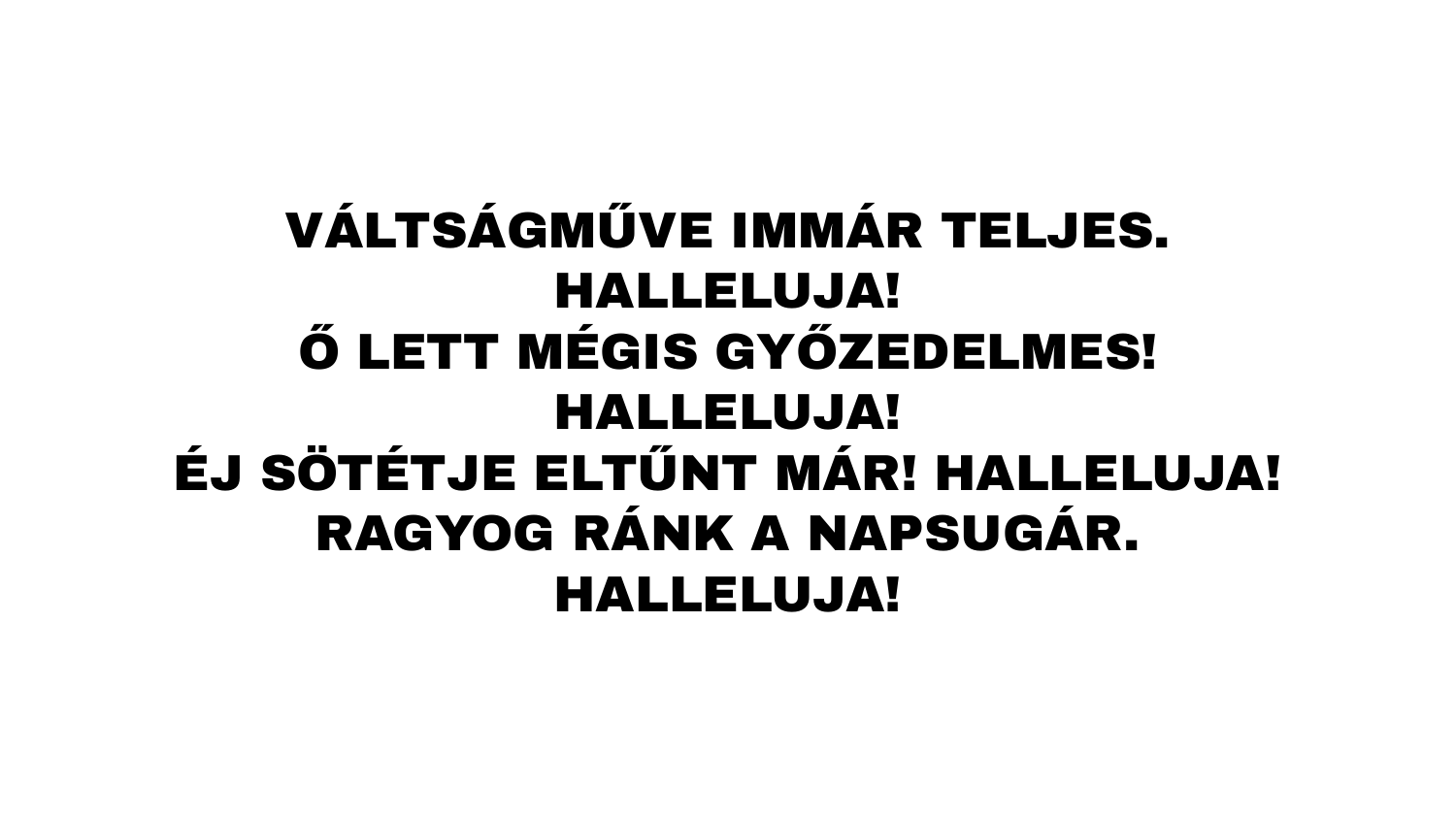

VÁLTSÁGMŰVE IMMÁR TELJES.
HALLELUJA!
Ő LETT MÉGIS GYŐZEDELMES!
HALLELUJA!
ÉJ SÖTÉTJE ELTŰNT MÁR! HALLELUJA!
RAGYOG RÁNK A NAPSUGÁR.
HALLELUJA!